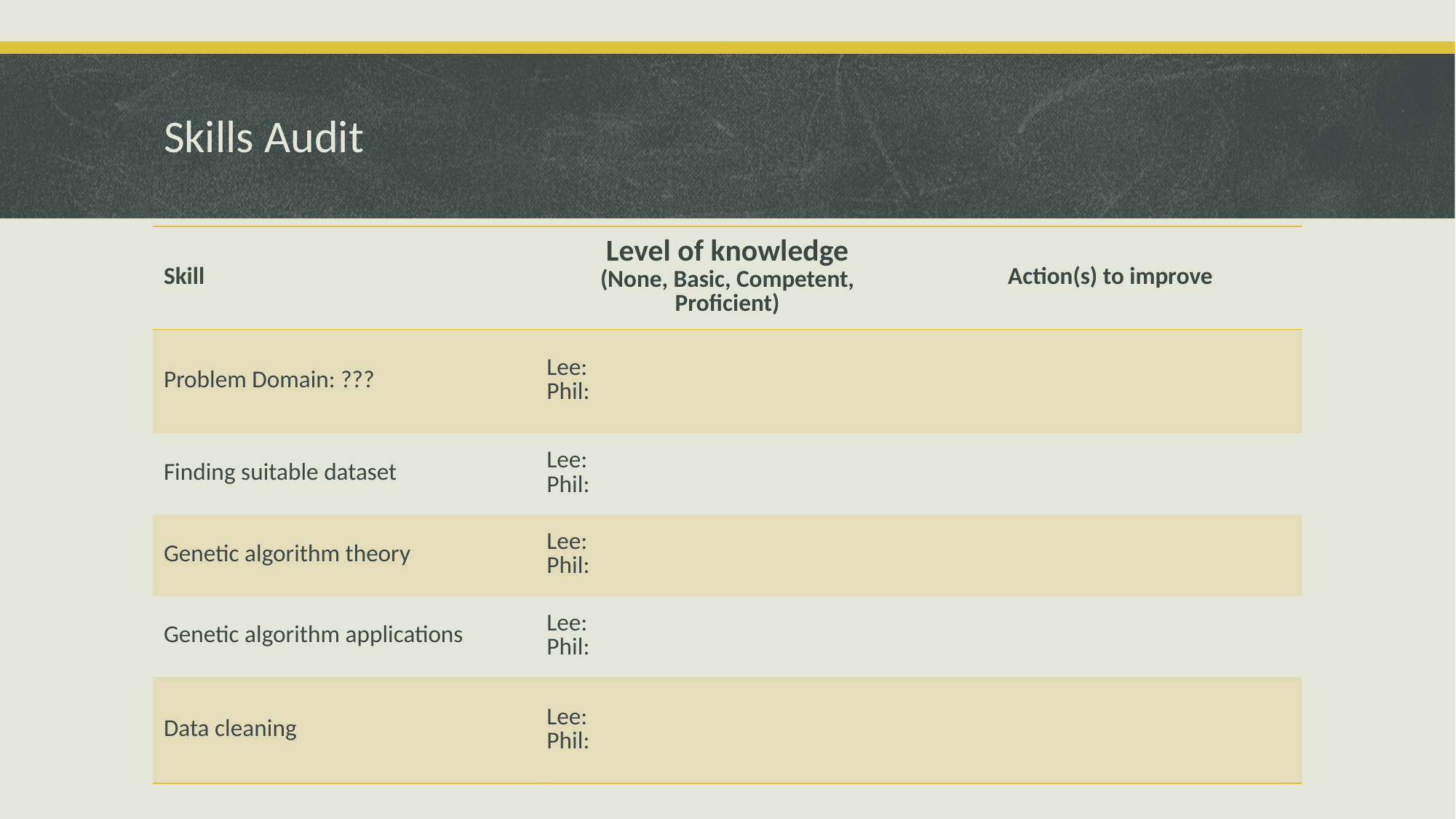

# Skills Audit
| Skill | Level of knowledge (None, Basic, Competent, Proficient) | Action(s) to improve |
| --- | --- | --- |
| Problem Domain: ??? | Lee: Phil: |  |
| Finding suitable dataset | Lee: Phil: |  |
| Genetic algorithm theory | Lee: Phil: |  |
| Genetic algorithm applications | Lee: Phil: |  |
| Data cleaning | Lee: Phil: |  |